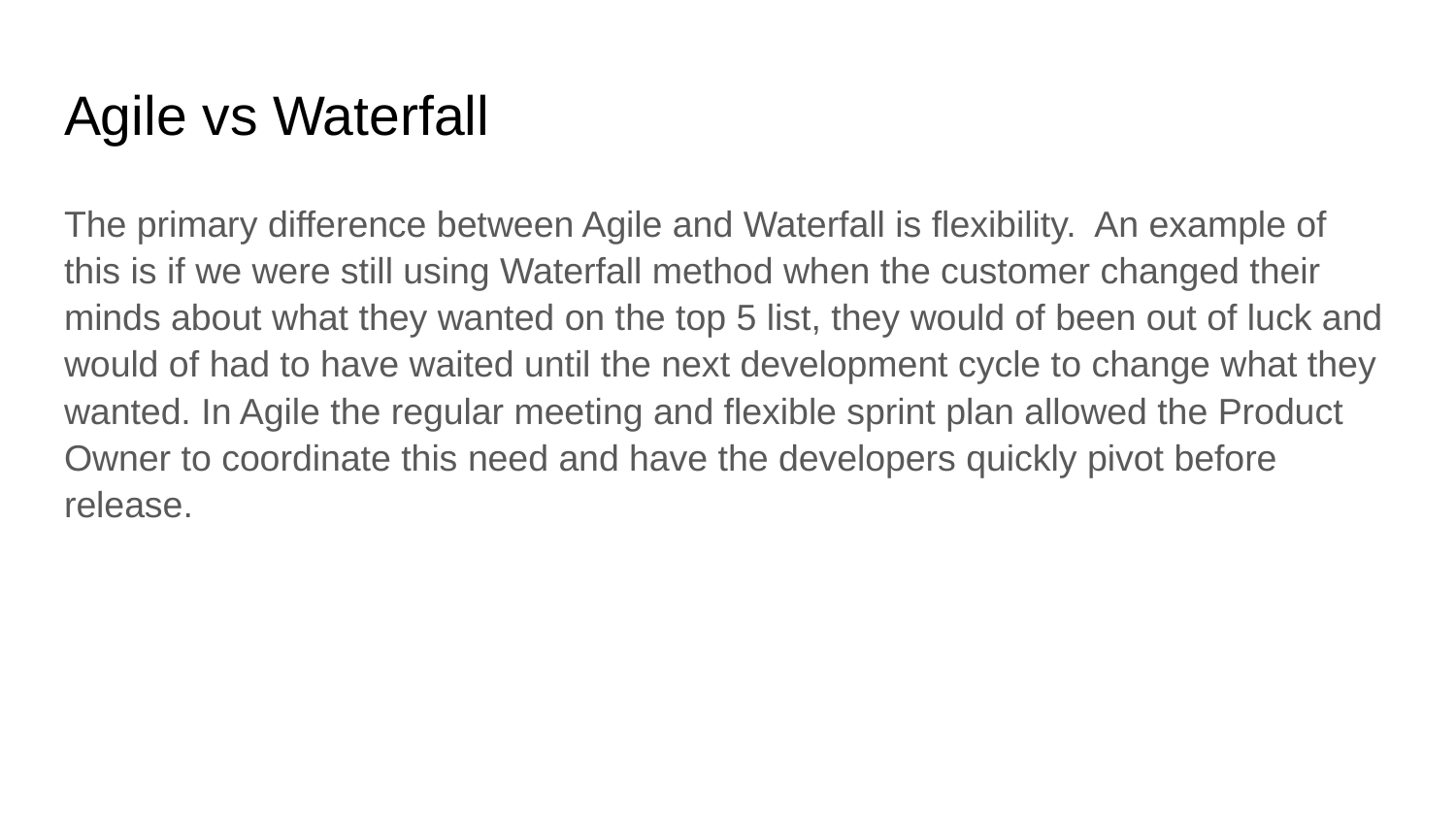

# Agile vs Waterfall
The primary difference between Agile and Waterfall is flexibility.  An example of this is if we were still using Waterfall method when the customer changed their minds about what they wanted on the top 5 list, they would of been out of luck and would of had to have waited until the next development cycle to change what they wanted. In Agile the regular meeting and flexible sprint plan allowed the Product Owner to coordinate this need and have the developers quickly pivot before release.